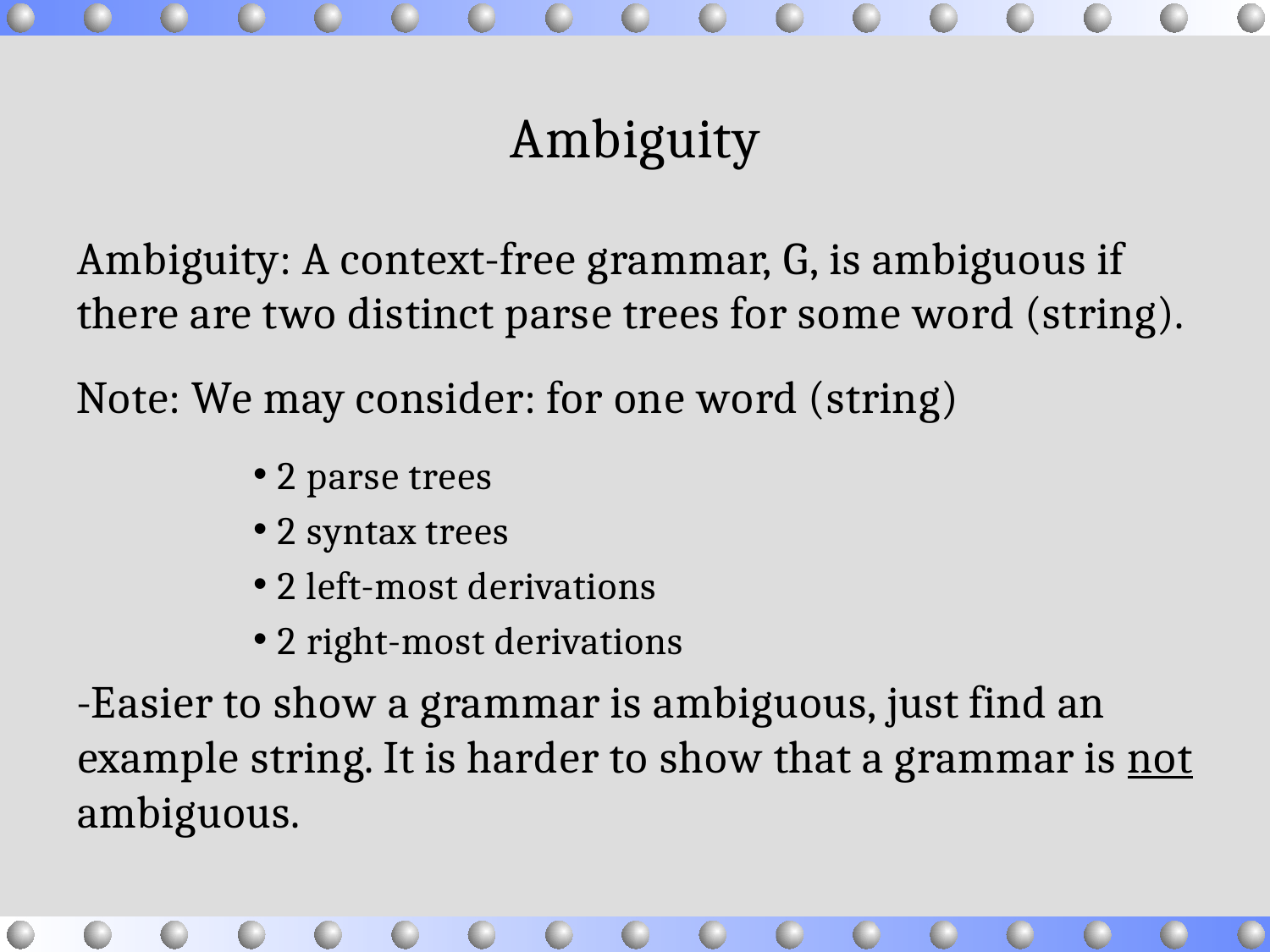

# Ambiguity
Ambiguity: A context-free grammar, G, is ambiguous if there are two distinct parse trees for some word (string).
Note: We may consider: for one word (string)
2 parse trees
2 syntax trees
2 left-most derivations
2 right-most derivations
-Easier to show a grammar is ambiguous, just find an example string. It is harder to show that a grammar is not ambiguous.